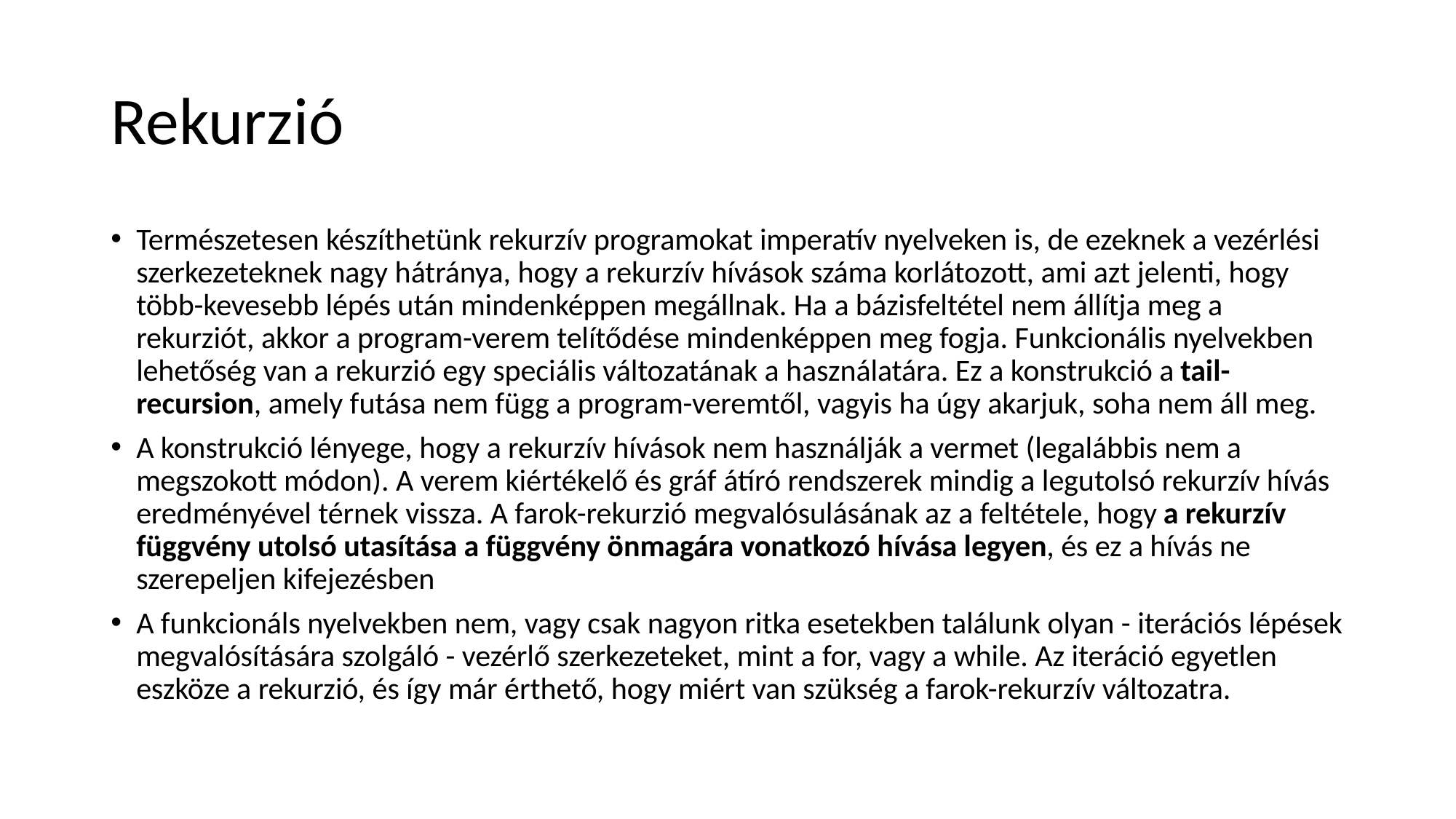

# Rekurzió
Természetesen készíthetünk rekurzív programokat imperatív nyelveken is, de ezeknek a vezérlési szerkezeteknek nagy hátránya, hogy a rekurzív hívások száma korlátozott, ami azt jelenti, hogy több-kevesebb lépés után mindenképpen megállnak. Ha a bázisfeltétel nem állítja meg a rekurziót, akkor a program-verem telítődése mindenképpen meg fogja. Funkcionális nyelvekben lehetőség van a rekurzió egy speciális változatának a használatára. Ez a konstrukció a tail-recursion, amely futása nem függ a program-veremtől, vagyis ha úgy akarjuk, soha nem áll meg.
A konstrukció lényege, hogy a rekurzív hívások nem használják a vermet (legalábbis nem a megszokott módon). A verem kiértékelő és gráf átíró rendszerek mindig a legutolsó rekurzív hívás eredményével térnek vissza. A farok-rekurzió megvalósulásának az a feltétele, hogy a rekurzív függvény utolsó utasítása a függvény önmagára vonatkozó hívása legyen, és ez a hívás ne szerepeljen kifejezésben
A funkcionáls nyelvekben nem, vagy csak nagyon ritka esetekben találunk olyan - iterációs lépések megvalósítására szolgáló - vezérlő szerkezeteket, mint a for, vagy a while. Az iteráció egyetlen eszköze a rekurzió, és így már érthető, hogy miért van szükség a farok-rekurzív változatra.